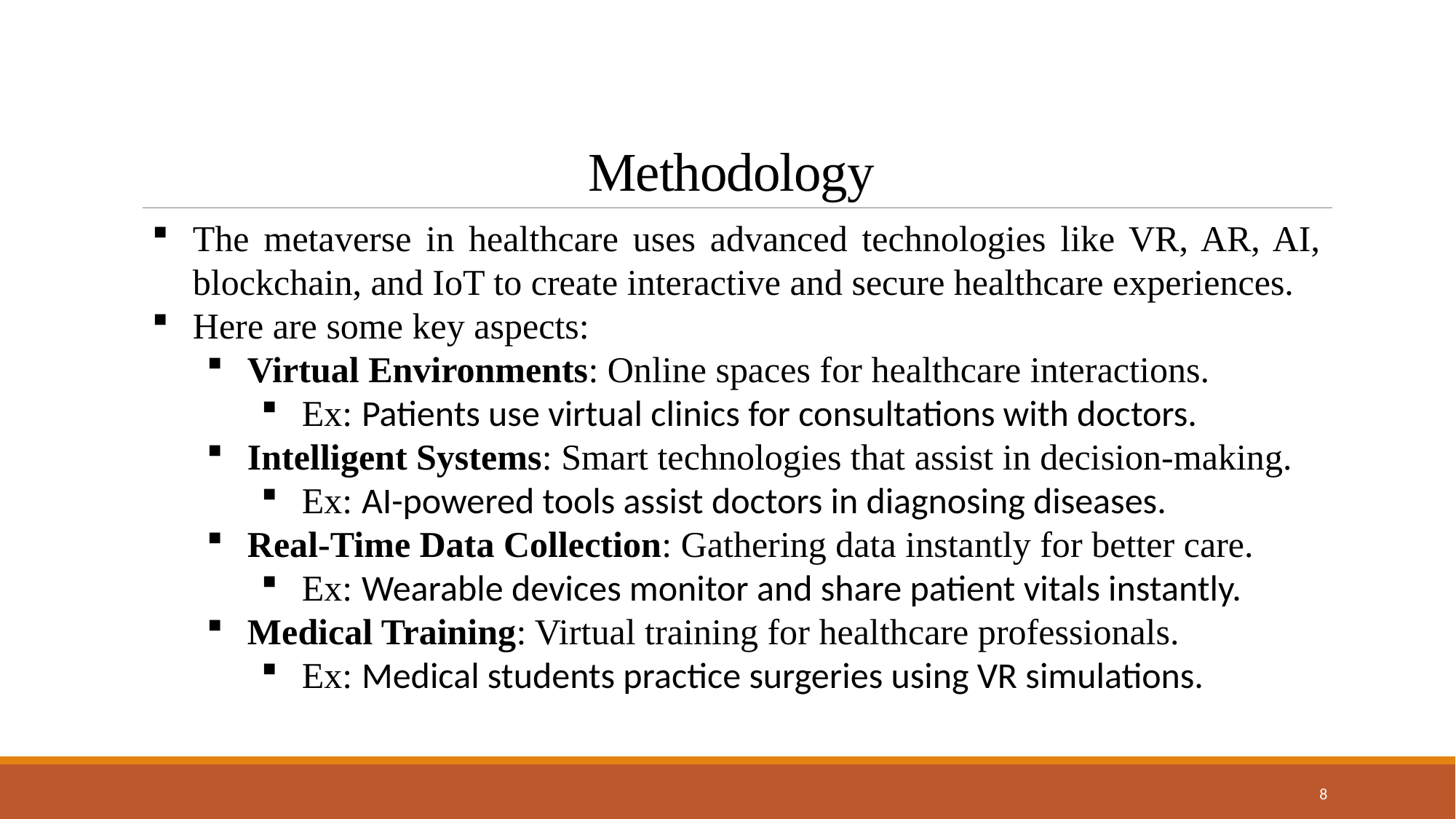

# Methodology
The metaverse in healthcare uses advanced technologies like VR, AR, AI, blockchain, and IoT to create interactive and secure healthcare experiences.
Here are some key aspects:
Virtual Environments: Online spaces for healthcare interactions.
Ex: Patients use virtual clinics for consultations with doctors.
Intelligent Systems: Smart technologies that assist in decision-making.
Ex: AI-powered tools assist doctors in diagnosing diseases.
Real-Time Data Collection: Gathering data instantly for better care.
Ex: Wearable devices monitor and share patient vitals instantly.
Medical Training: Virtual training for healthcare professionals.
Ex: Medical students practice surgeries using VR simulations.
8